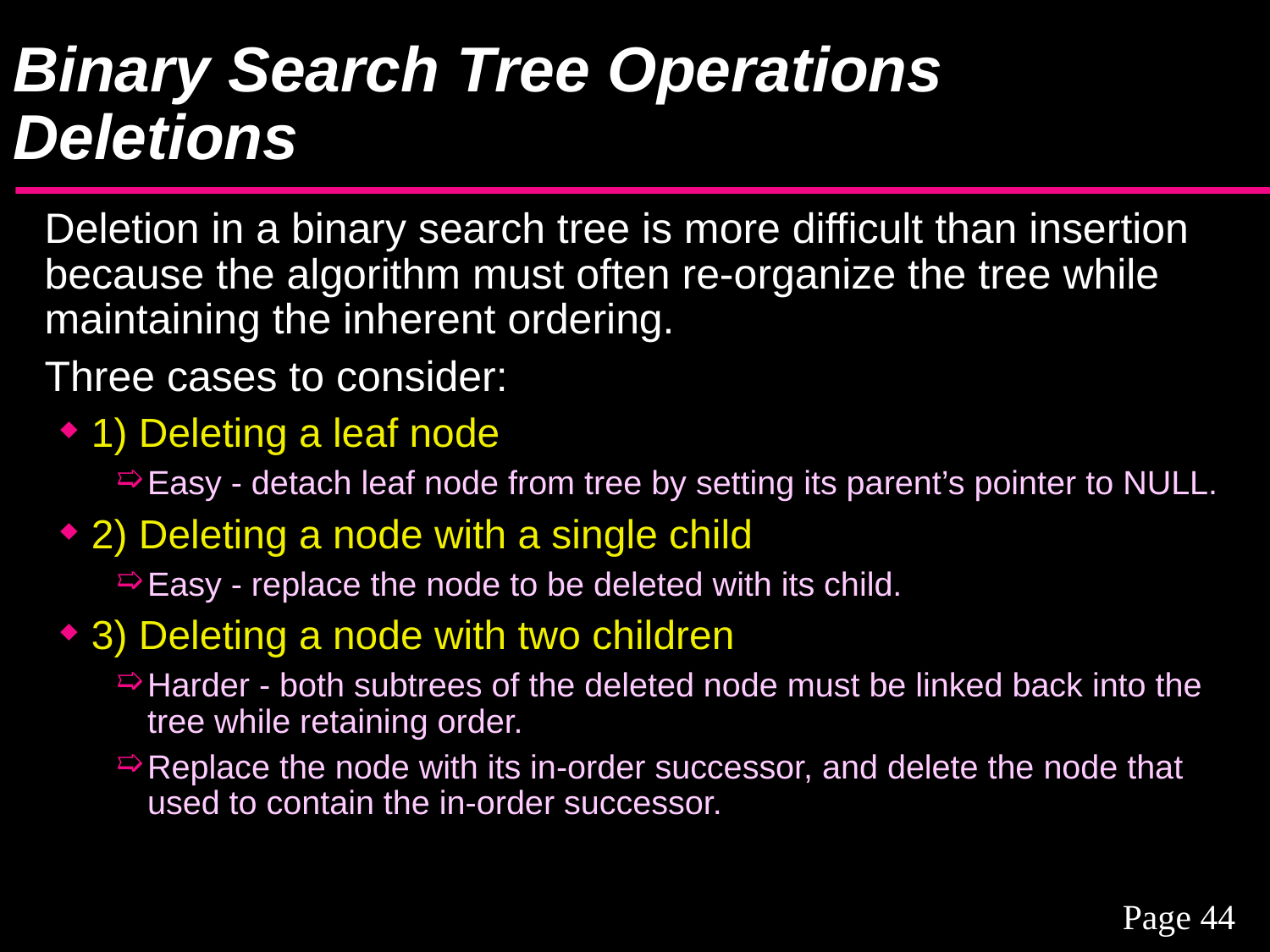

# Binary Search Tree Operations Deletions
Deletion in a binary search tree is more difficult than insertion because the algorithm must often re-organize the tree while maintaining the inherent ordering.
Three cases to consider:
1) Deleting a leaf node
Easy - detach leaf node from tree by setting its parent’s pointer to NULL.
2) Deleting a node with a single child
Easy - replace the node to be deleted with its child.
3) Deleting a node with two children
Harder - both subtrees of the deleted node must be linked back into the tree while retaining order.
Replace the node with its in-order successor, and delete the node that used to contain the in-order successor.